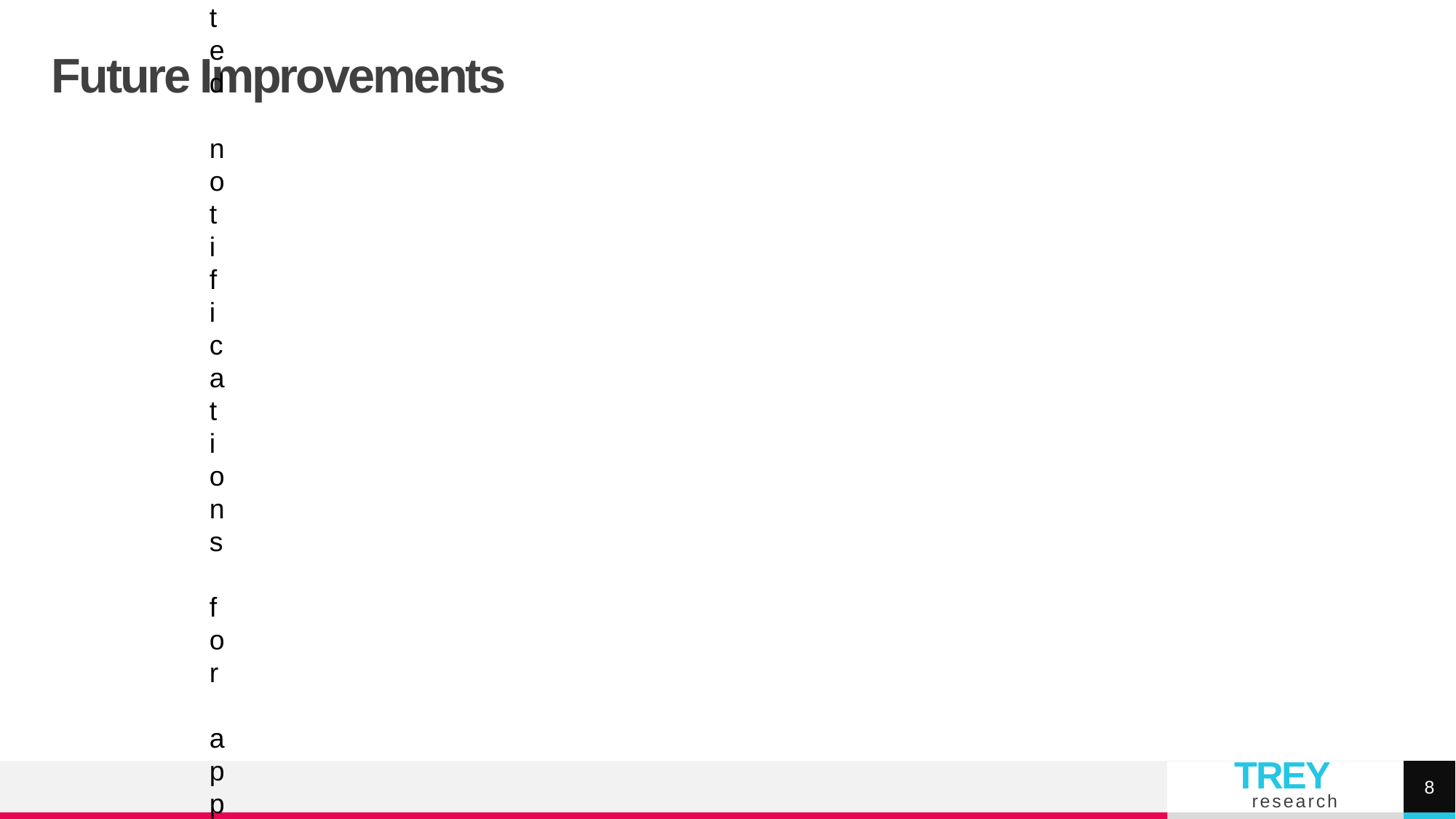

# Future Improvements
Add reporting features for patient statistics.
Implement automated notifications for appointments.
Optimize mobile responsiveness for nurses on-the-go.
8